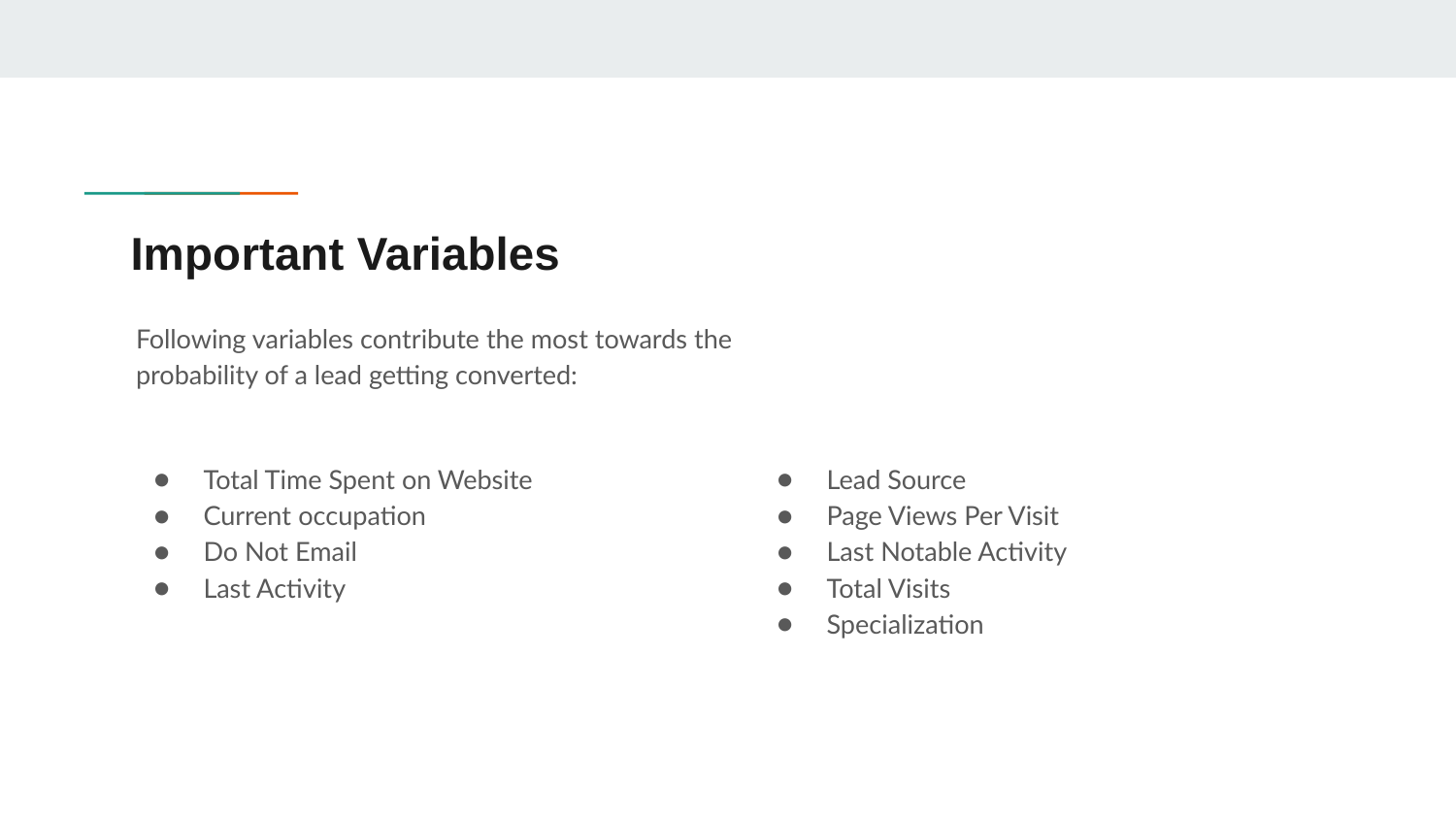

# Important Variables
Following variables contribute the most towards the probability of a lead getting converted:

Total Time Spent on Website
Current occupation
Do Not Email
Last Activity

Lead Source
Page Views Per Visit
Last Notable Activity
Total Visits
Specialization